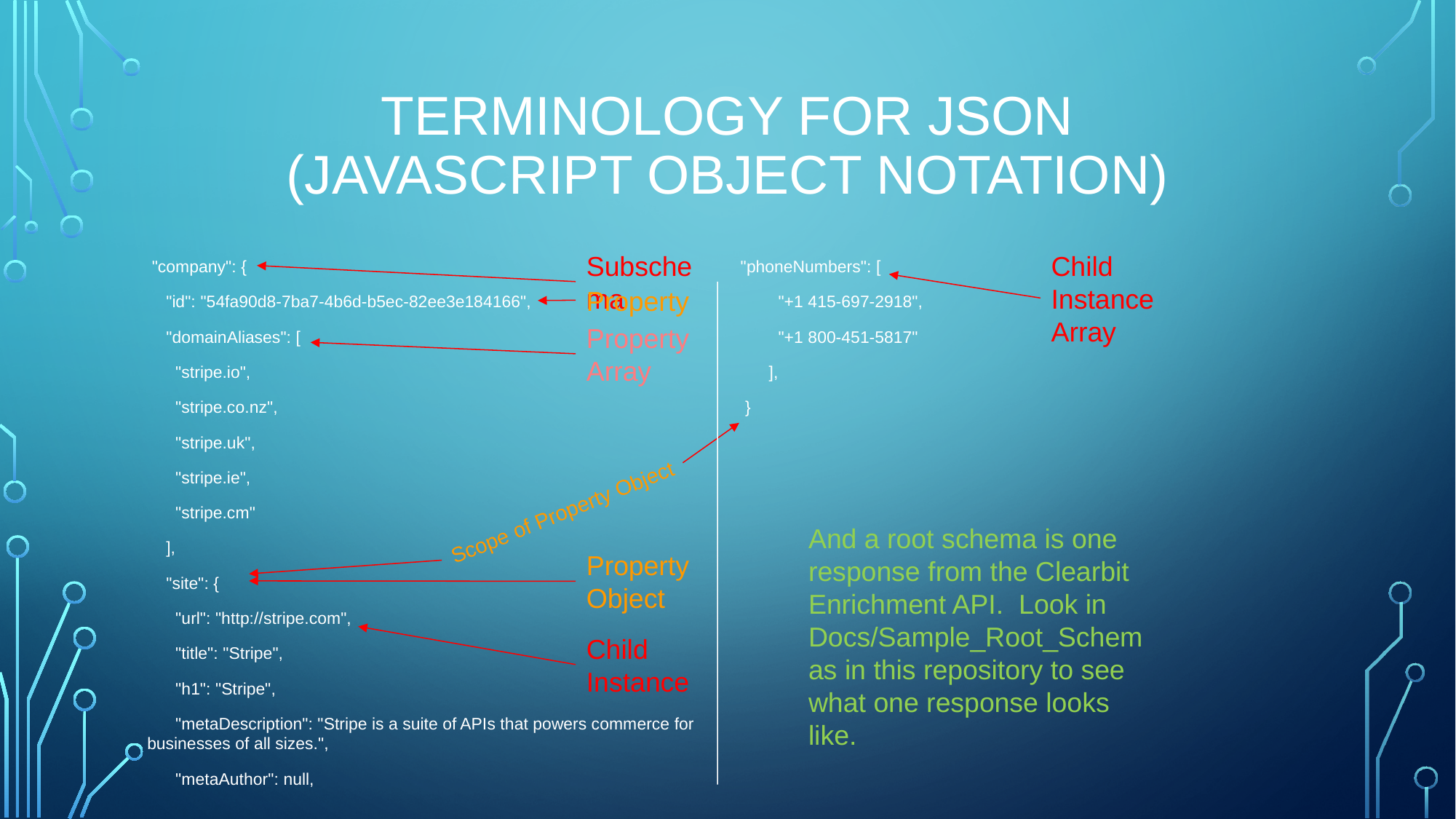

# Terminology for Json (Javascript object notation)
Subschema
Child Instance Array
"phoneNumbers": [
        "+1 415-697-2918",
        "+1 800-451-5817"
      ],
 }
 "company": {
    "id": "54fa90d8-7ba7-4b6d-b5ec-82ee3e184166",
    "domainAliases": [
      "stripe.io",
      "stripe.co.nz",
      "stripe.uk",
      "stripe.ie",
      "stripe.cm"
    ],
    "site": {
      "url": "http://stripe.com",
      "title": "Stripe",
      "h1": "Stripe",
      "metaDescription": "Stripe is a suite of APIs that powers commerce for businesses of all sizes.",
      "metaAuthor": null,

Property
Property Array
Scope of Property Object
And a root schema is one response from the Clearbit Enrichment API.  Look in Docs/Sample_Root_Schemas in this repository to see what one response looks like.
Property Object
Child Instance